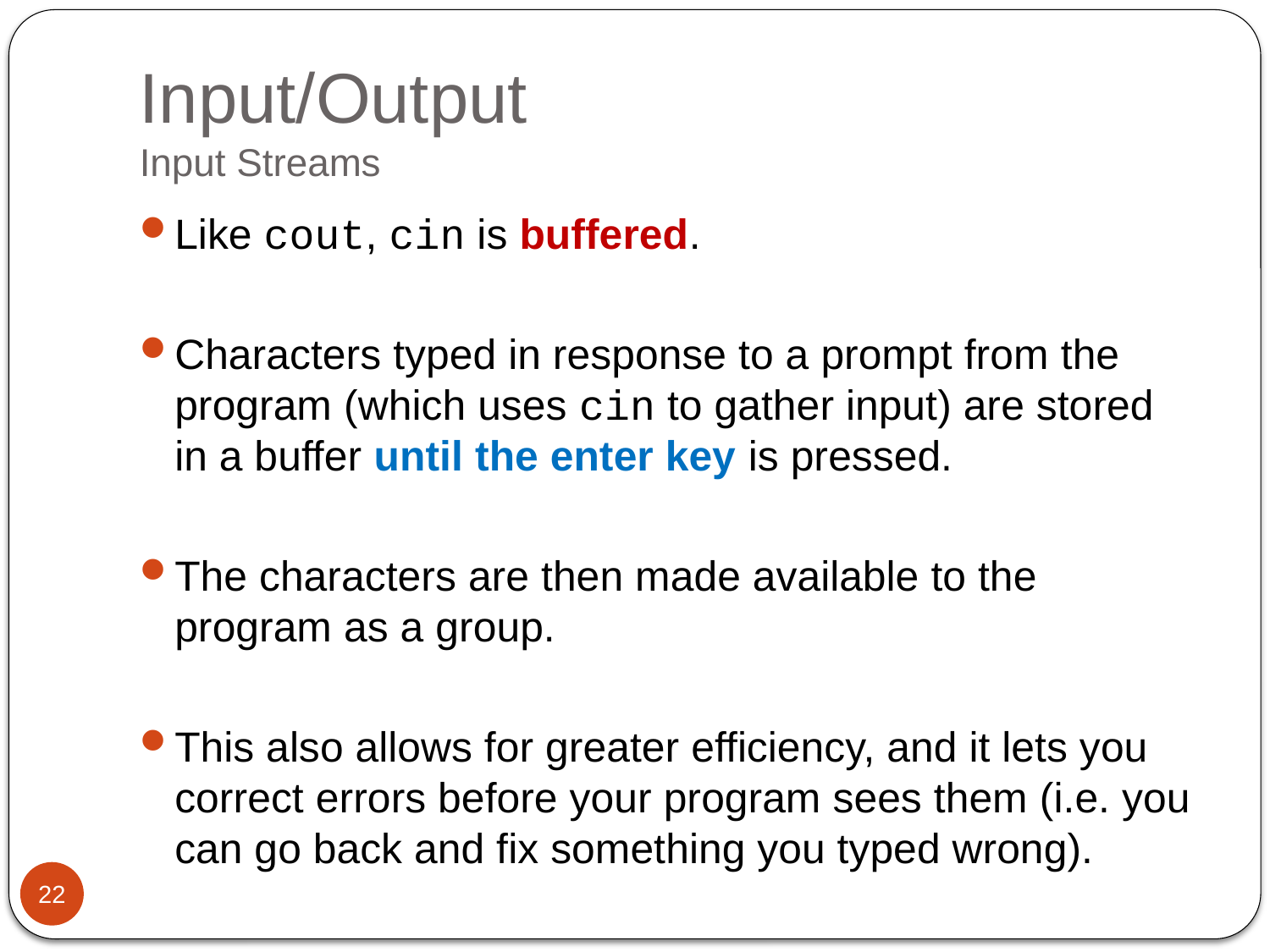

# Input/Output Input Streams
Like cout, cin is buffered.

Characters typed in response to a prompt from the program (which uses cin to gather input) are stored in a buffer until the enter key is pressed.

The characters are then made available to the program as a group.

This also allows for greater efficiency, and it lets you correct errors before your program sees them (i.e. you can go back and fix something you typed wrong).
22